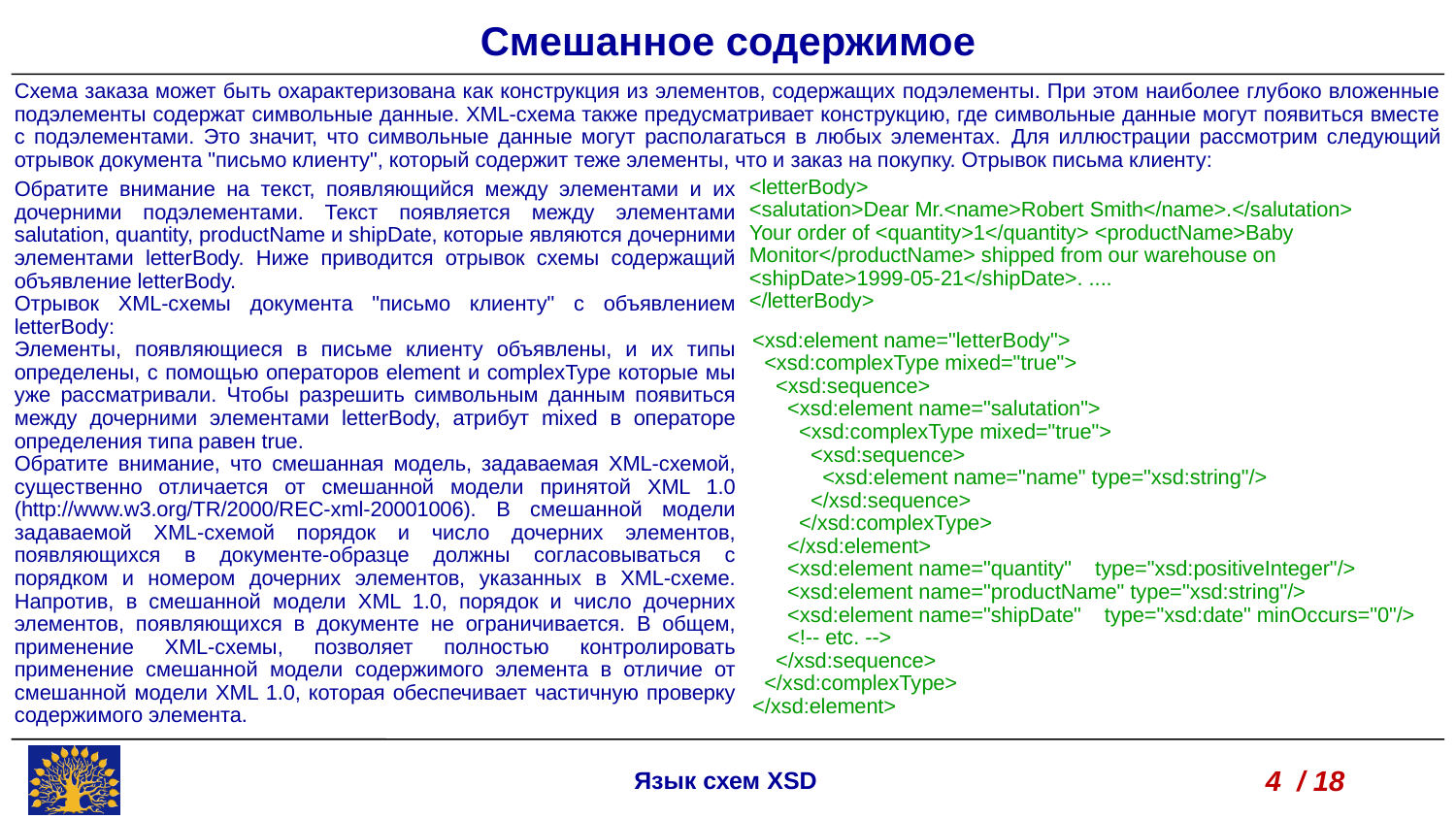

Смешанное содержимое
Схема заказа может быть охарактеризована как конструкция из элементов, содержащих подэлементы. При этом наиболее глубоко вложенные подэлементы содержат символьные данные. XML-схема также предусматривает конструкцию, где символьные данные могут появиться вместе с подэлементами. Это значит, что символьные данные могут располагаться в любых элементах. Для иллюстрации рассмотрим следующий отрывок документа "письмо клиенту", который содержит теже элементы, что и заказ на покупку. Отрывок письма клиенту:
<letterBody>
<salutation>Dear Mr.<name>Robert Smith</name>.</salutation>
Your order of <quantity>1</quantity> <productName>Baby
Monitor</productName> shipped from our warehouse on
<shipDate>1999-05-21</shipDate>. ....
</letterBody>
Обратите внимание на текст, появляющийся между элементами и их дочерними подэлементами. Текст появляется между элементами salutation, quantity, productName и shipDate, которые являются дочерними элементами letterBody. Ниже приводится отрывок схемы содержащий объявление letterBody.
Отрывок XML-схемы документа "письмо клиенту" c объявлением letterBody:
Элементы, появляющиеся в письме клиенту объявлены, и их типы определены, с помощью операторов element и complexType которые мы уже рассматривали. Чтобы разрешить символьным данным появиться между дочерними элементами letterBody, атрибут mixed в операторе определения типа равен true.
Обратите внимание, что смешанная модель, задаваемая XML-схемой, существенно отличается от смешанной модели принятой XML 1.0 (http://www.w3.org/TR/2000/REC-xml-20001006). В смешанной модели задаваемой XML-схемой порядок и число дочерних элементов, появляющихся в документе-образце должны согласовываться с порядком и номером дочерних элементов, указанных в XML-схеме. Напротив, в смешанной модели XML 1.0, порядок и число дочерних элементов, появляющихся в документе не ограничивается. В общем, применение XML-схемы, позволяет полностью контролировать применение смешанной модели содержимого элемента в отличие от смешанной модели XML 1.0, которая обеспечивает частичную проверку содержимого элемента.
<xsd:element name="letterBody">
  <xsd:complexType mixed="true">
    <xsd:sequence>
      <xsd:element name="salutation">
        <xsd:complexType mixed="true">
          <xsd:sequence>
            <xsd:element name="name" type="xsd:string"/>
          </xsd:sequence>
        </xsd:complexType>
      </xsd:element>
      <xsd:element name="quantity"    type="xsd:positiveInteger"/>
      <xsd:element name="productName" type="xsd:string"/>
      <xsd:element name="shipDate"    type="xsd:date" minOccurs="0"/>
      <!-- etc. -->
    </xsd:sequence>
  </xsd:complexType>
</xsd:element>